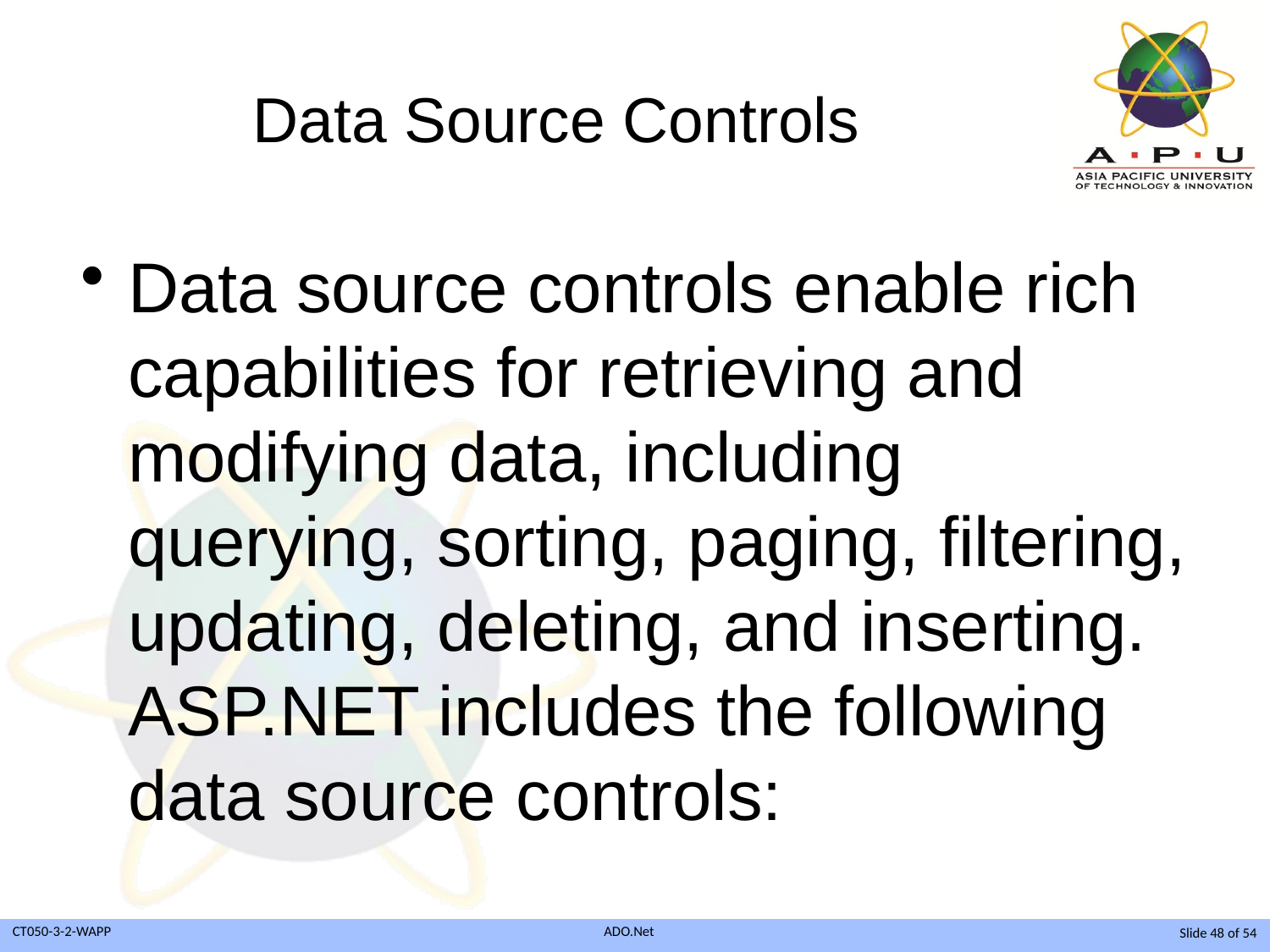

# Data Source Controls
Data source controls enable rich capabilities for retrieving and modifying data, including querying, sorting, paging, filtering, updating, deleting, and inserting. ASP.NET includes the following data source controls: